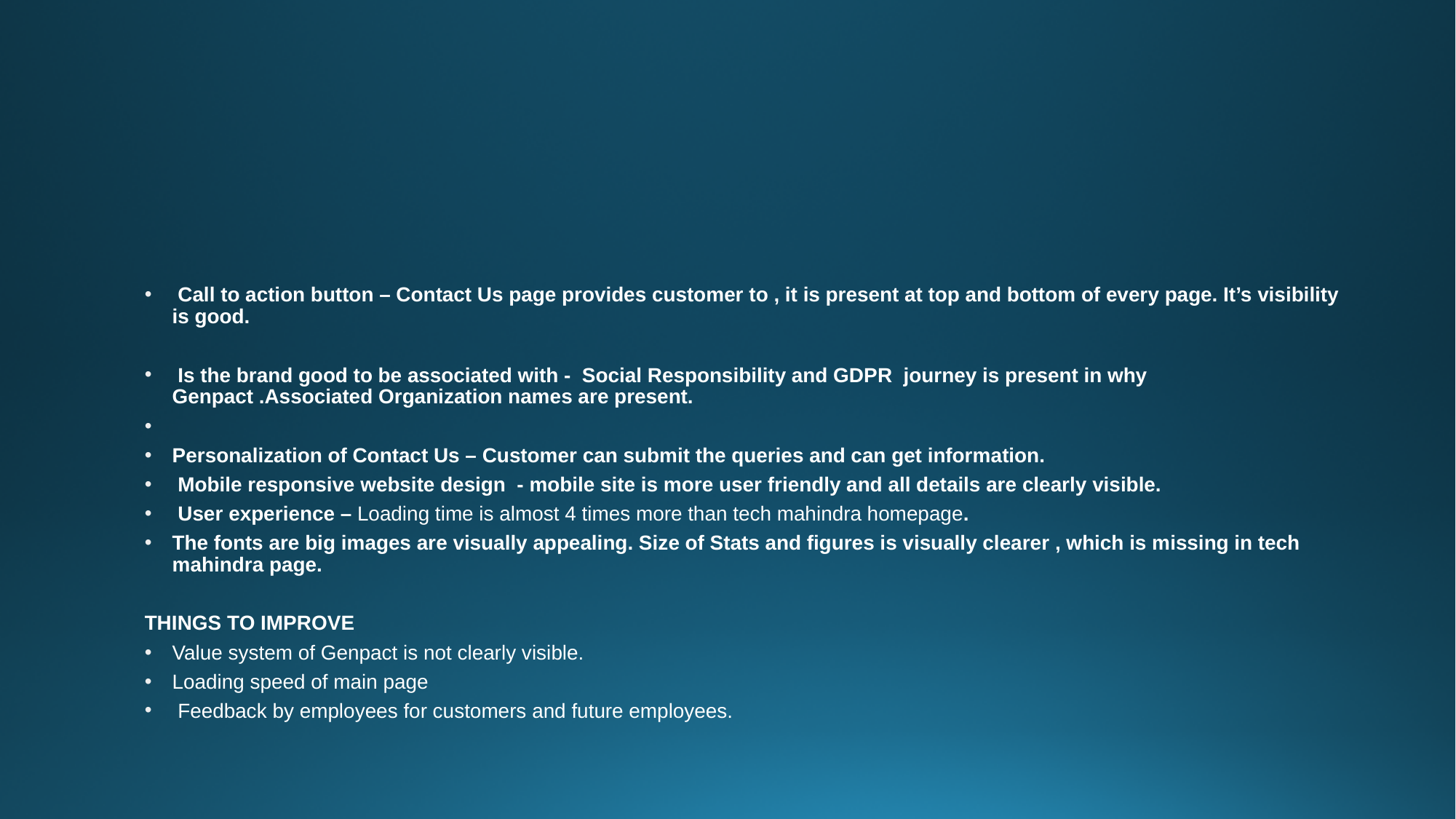

#

 Call to action button – Contact Us page provides customer to , it is present at top and bottom of every page. It’s visibility is good.

 Is the brand good to be associated with -  Social Responsibility and GDPR  journey is present in why Genpact .Associated Organization names are present.

Personalization of Contact Us – Customer can submit the queries and can get information.
 Mobile responsive website design  - mobile site is more user friendly and all details are clearly visible.
 User experience – Loading time is almost 4 times more than tech mahindra homepage.
The fonts are big images are visually appealing. Size of Stats and figures is visually clearer , which is missing in tech mahindra page.

THINGS TO IMPROVE
Value system of Genpact is not clearly visible.
Loading speed of main page
 Feedback by employees for customers and future employees.